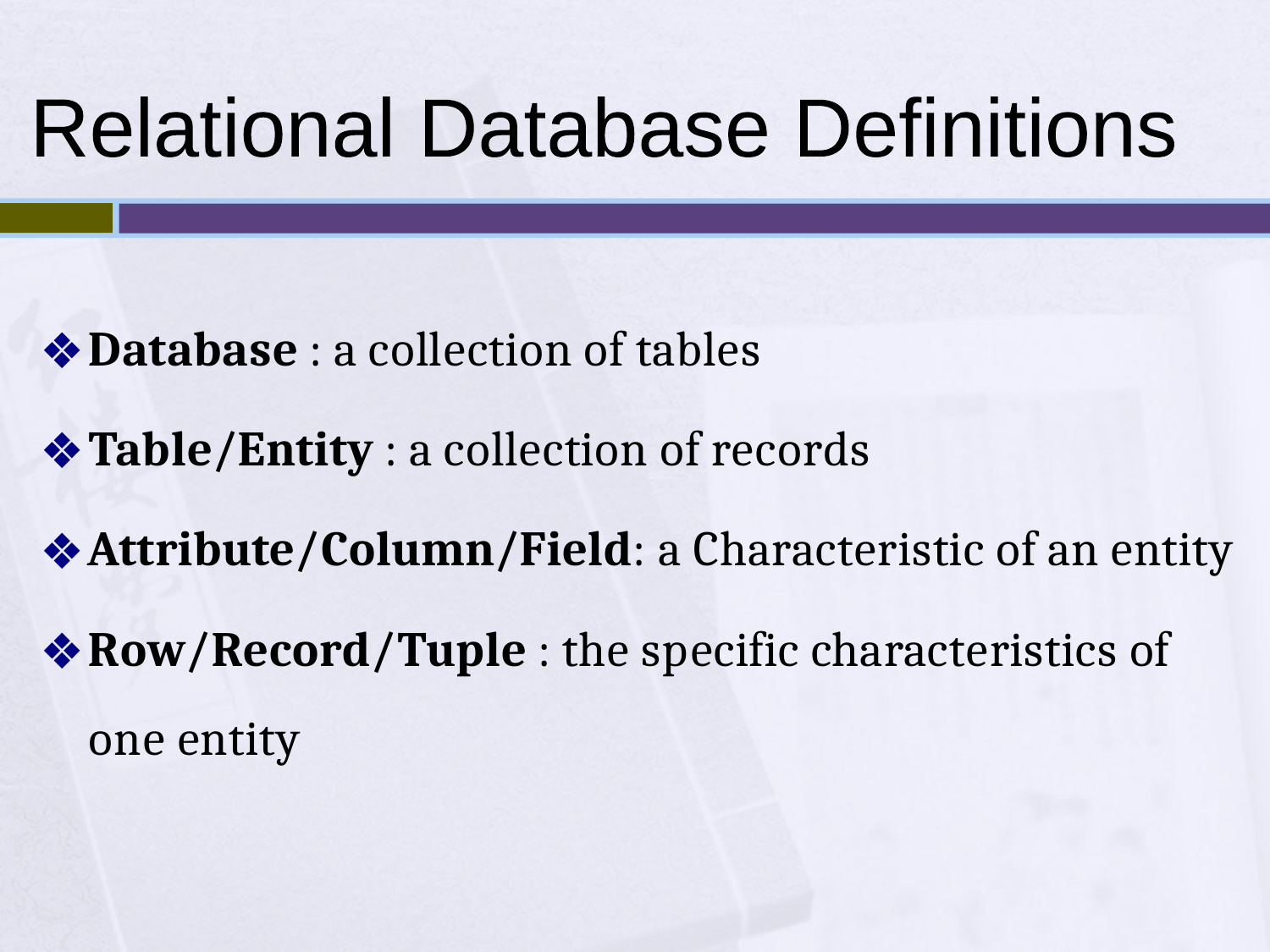

Relational Database Definitions
Database : a collection of tables
Table/Entity : a collection of records
Attribute/Column/Field: a Characteristic of an entity
Row/Record/Tuple : the specific characteristics of one entity